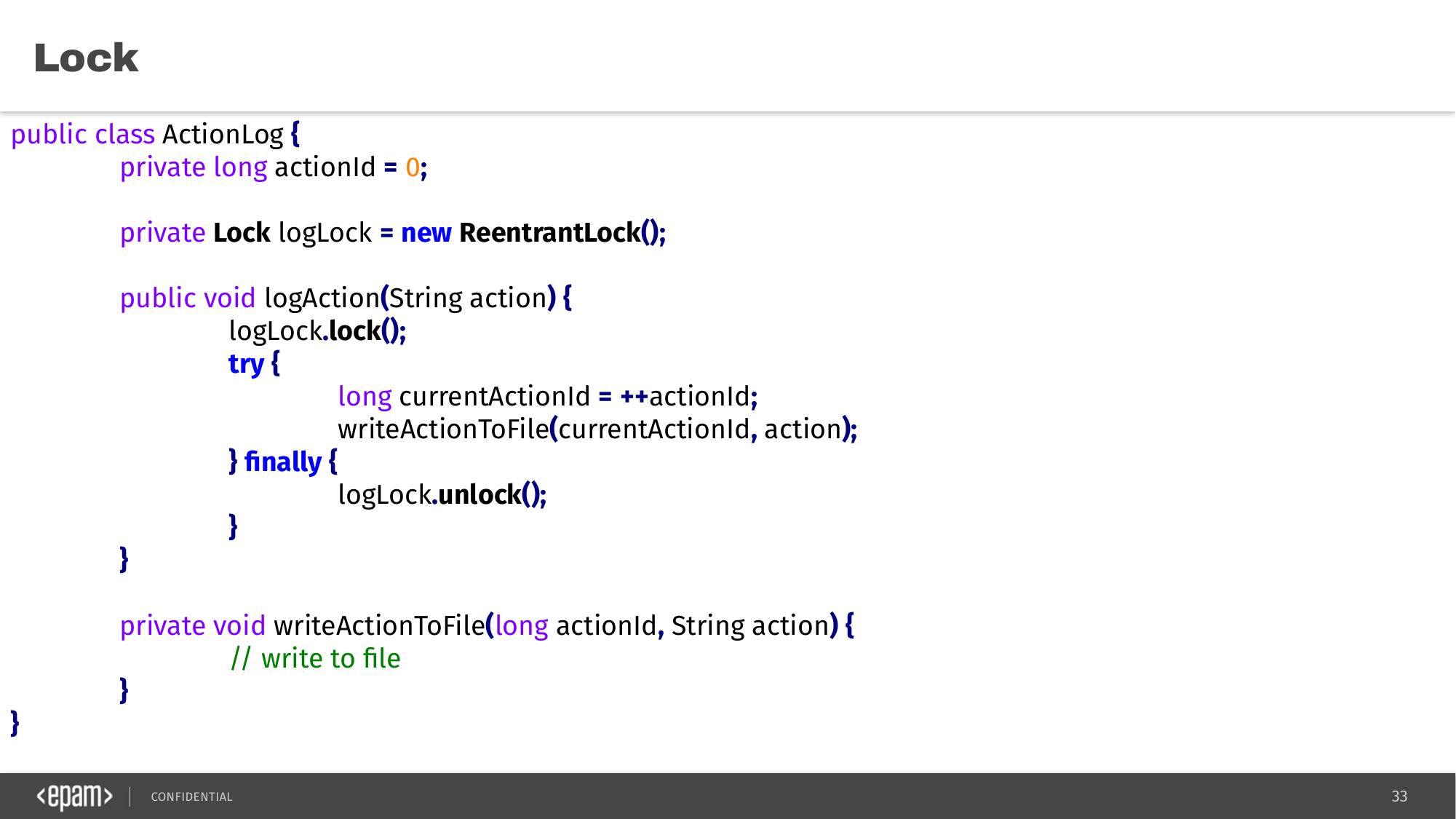

Lock
public class ActionLog {
	private long actionId = 0;

	private Lock logLock = new ReentrantLock();

	public void logAction(String action) {
		logLock.lock();
		try {
			long currentActionId = ++actionId;
			writeActionToFile(currentActionId, action);
		} finally {
			logLock.unlock();
		}
	}

	private void writeActionToFile(long actionId, String action) {
		// write to file
	}
}